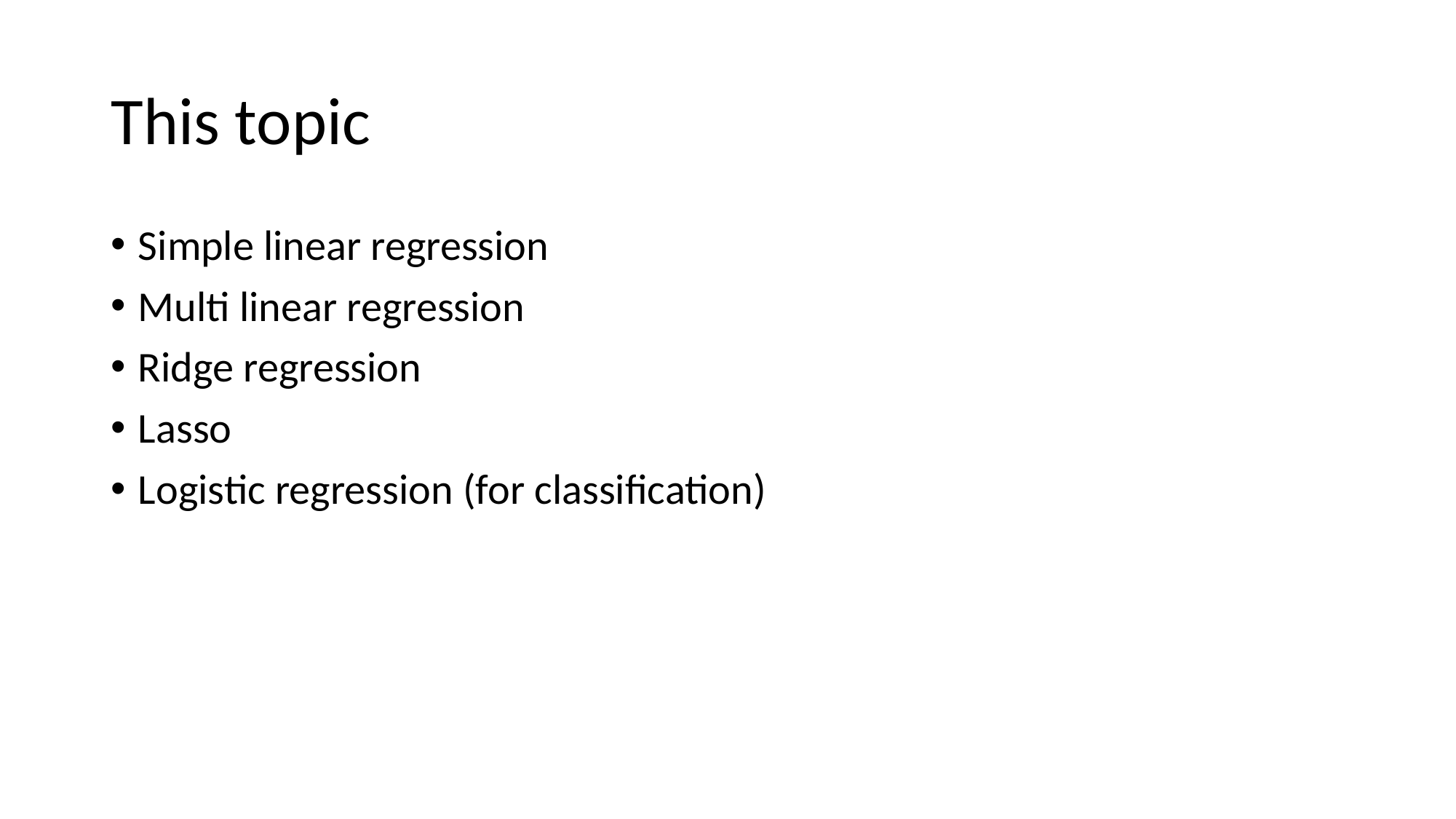

# This topic
Simple linear regression
Multi linear regression
Ridge regression
Lasso
Logistic regression (for classification)